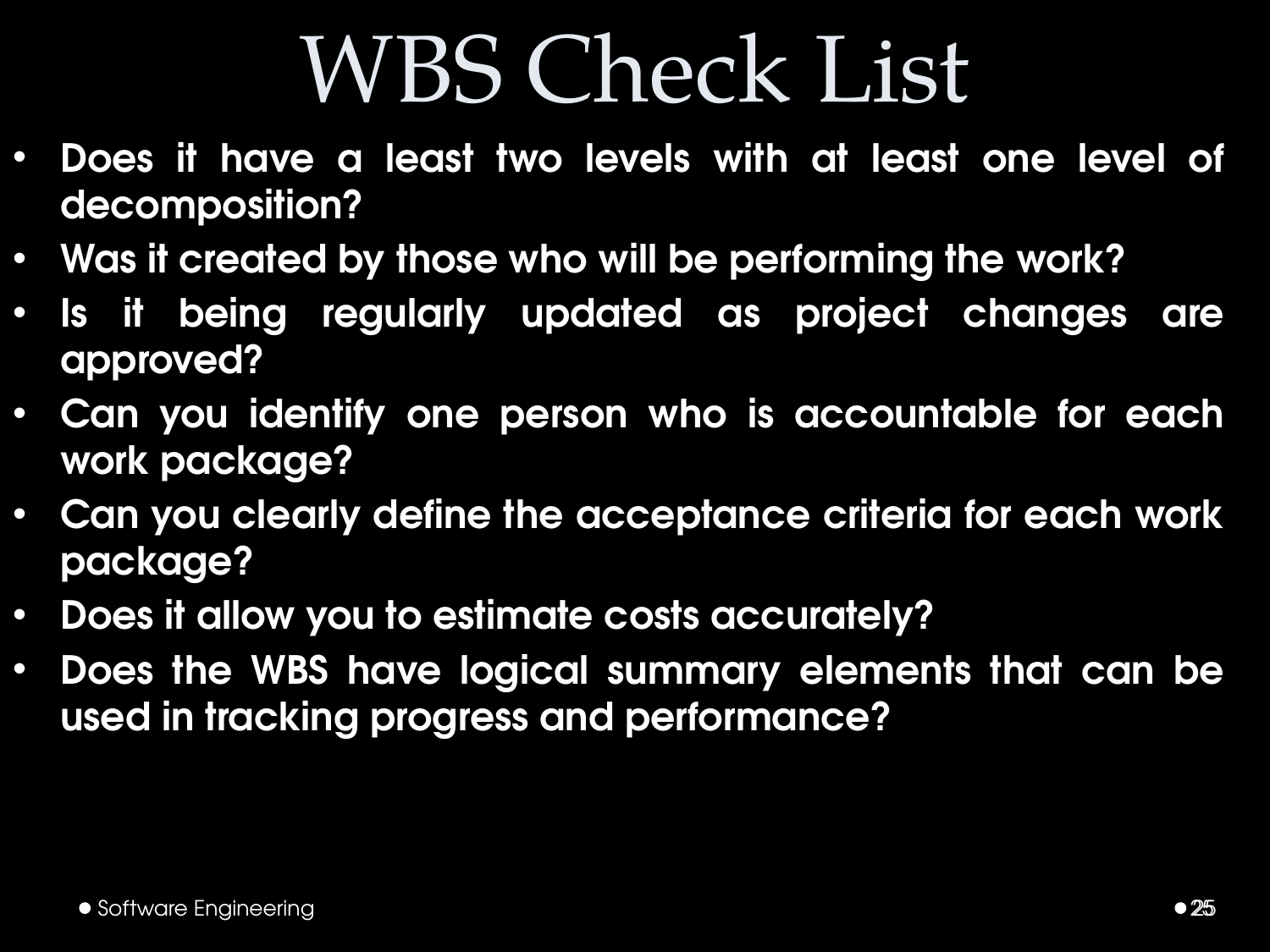

# WBS Check List
Does it have a least two levels with at least one level of decomposition?
Was it created by those who will be performing the work?
Is it being regularly updated as project changes are approved?
Can you identify one person who is accountable for each work package?
Can you clearly define the acceptance criteria for each work package?
Does it allow you to estimate costs accurately?
Does the WBS have logical summary elements that can be used in tracking progress and performance?
Software Engineering
25
25